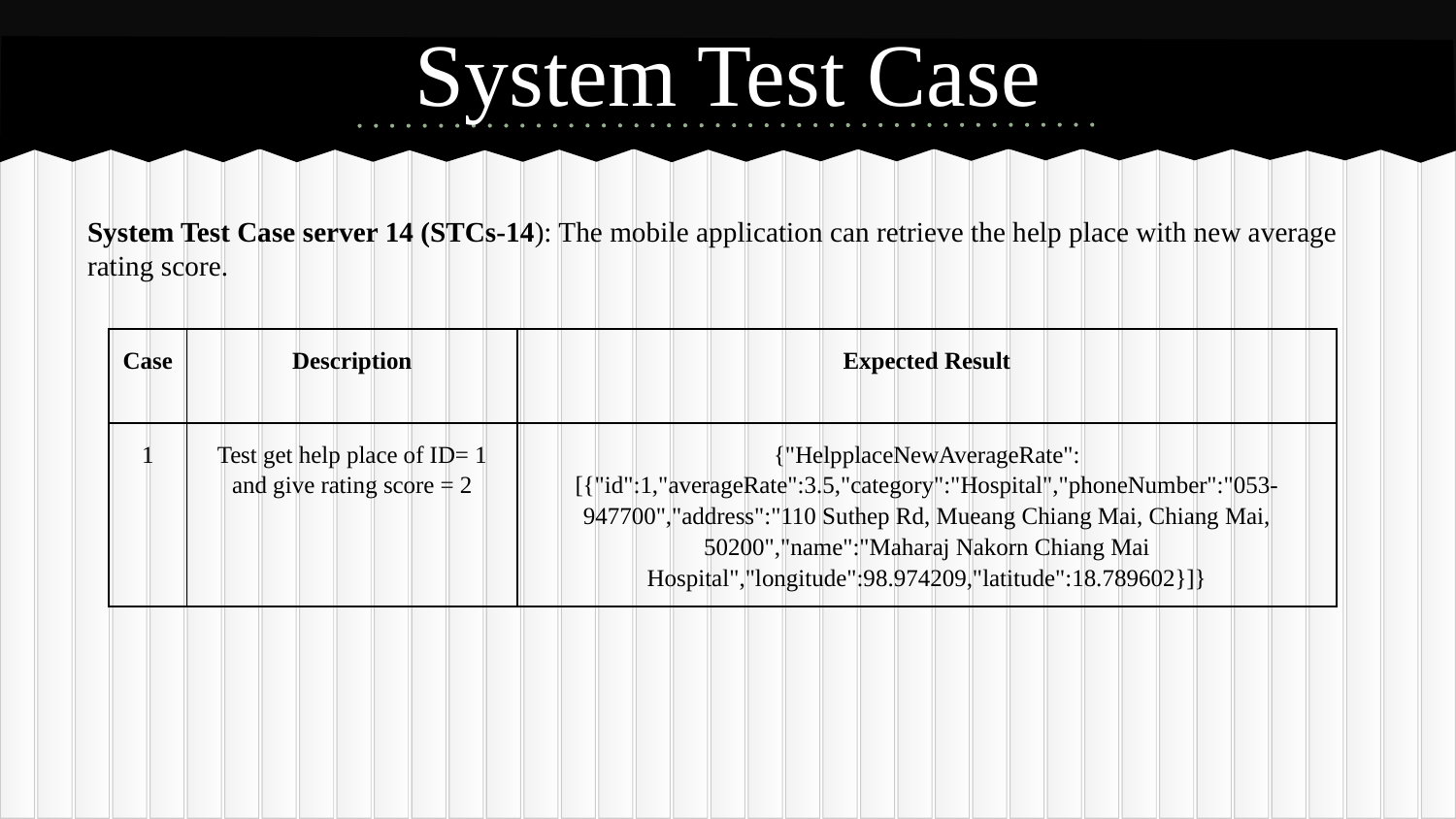

# System Test Case
System Test Case server 14 (STCs-14): The mobile application can retrieve the help place with new average rating score.

| Case | Description | Expected Result |
| --- | --- | --- |
| 1 | Test get help place of ID= 1 and give rating score = 2 | {"HelpplaceNewAverageRate":[{"id":1,"averageRate":3.5,"category":"Hospital","phoneNumber":"053-947700","address":"110 Suthep Rd, Mueang Chiang Mai, Chiang Mai, 50200","name":"Maharaj Nakorn Chiang Mai Hospital","longitude":98.974209,"latitude":18.789602}]} |